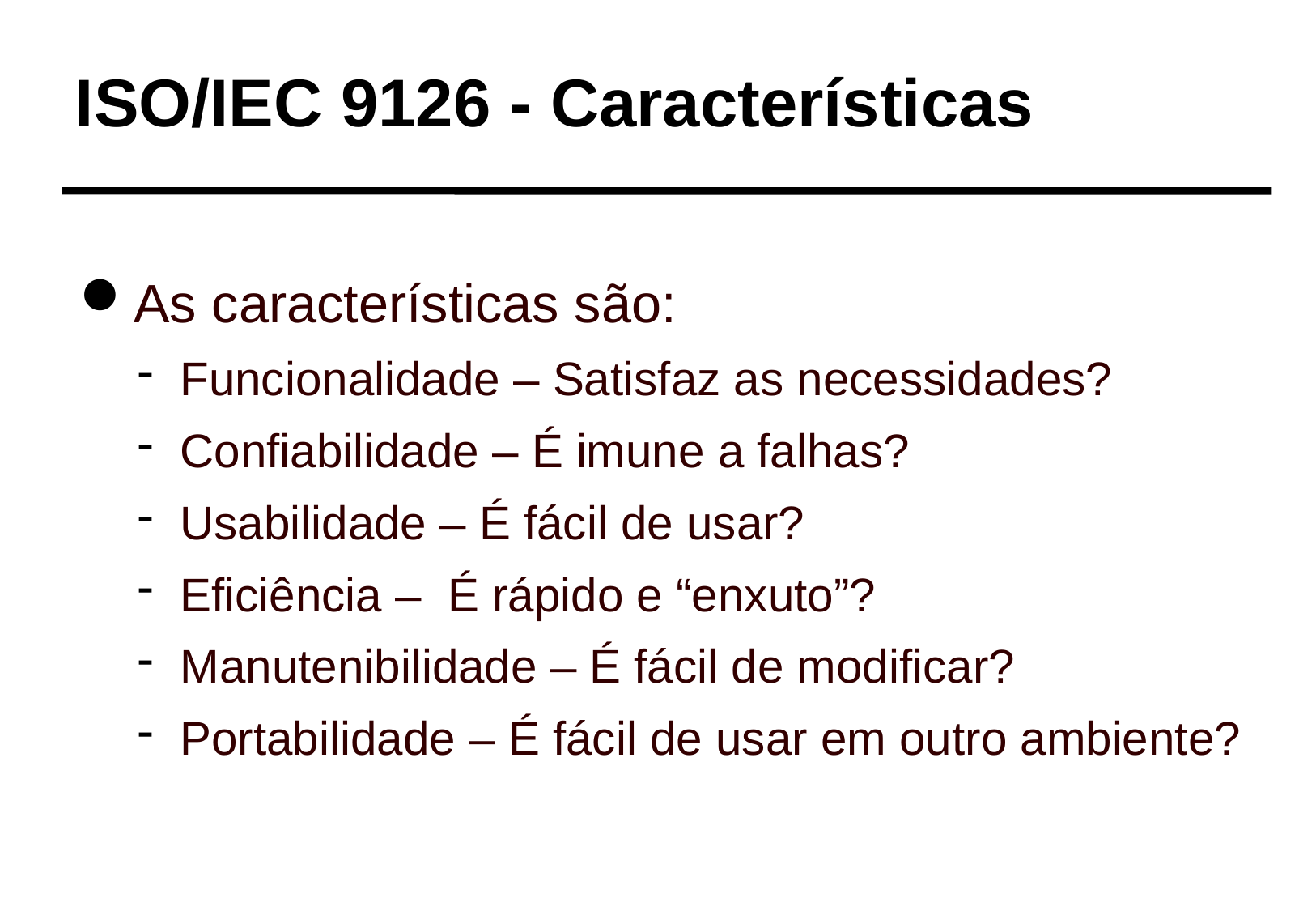

ISO/IEC 9126 - Características

As características são:
Funcionalidade – Satisfaz as necessidades?
Confiabilidade – É imune a falhas?
Usabilidade – É fácil de usar?
Eficiência –  É rápido e “enxuto”?
Manutenibilidade – É fácil de modificar?
Portabilidade – É fácil de usar em outro ambiente?